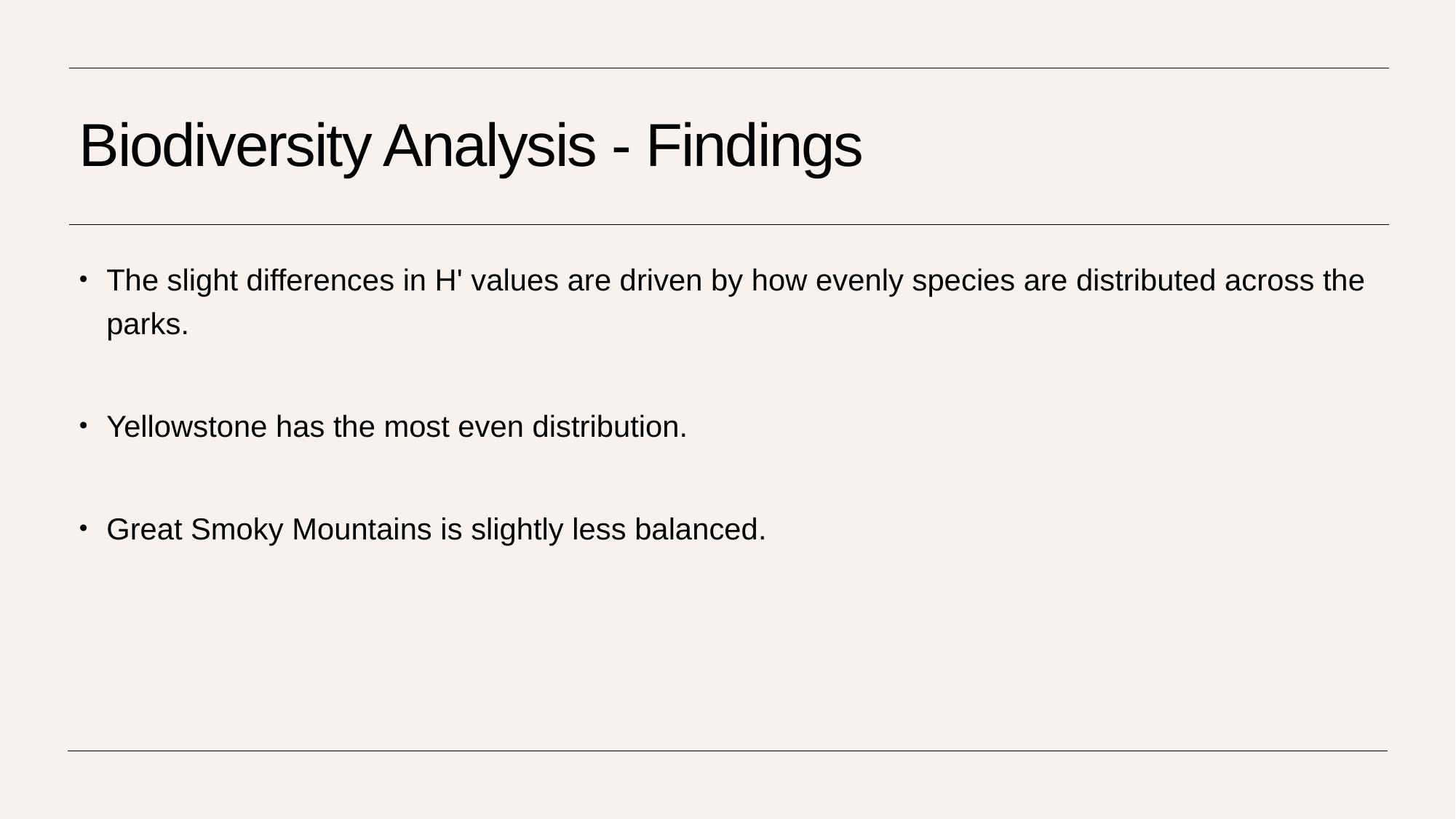

# Biodiversity Analysis - Findings
The slight differences in H' values are driven by how evenly species are distributed across the parks.
Yellowstone has the most even distribution.
Great Smoky Mountains is slightly less balanced.